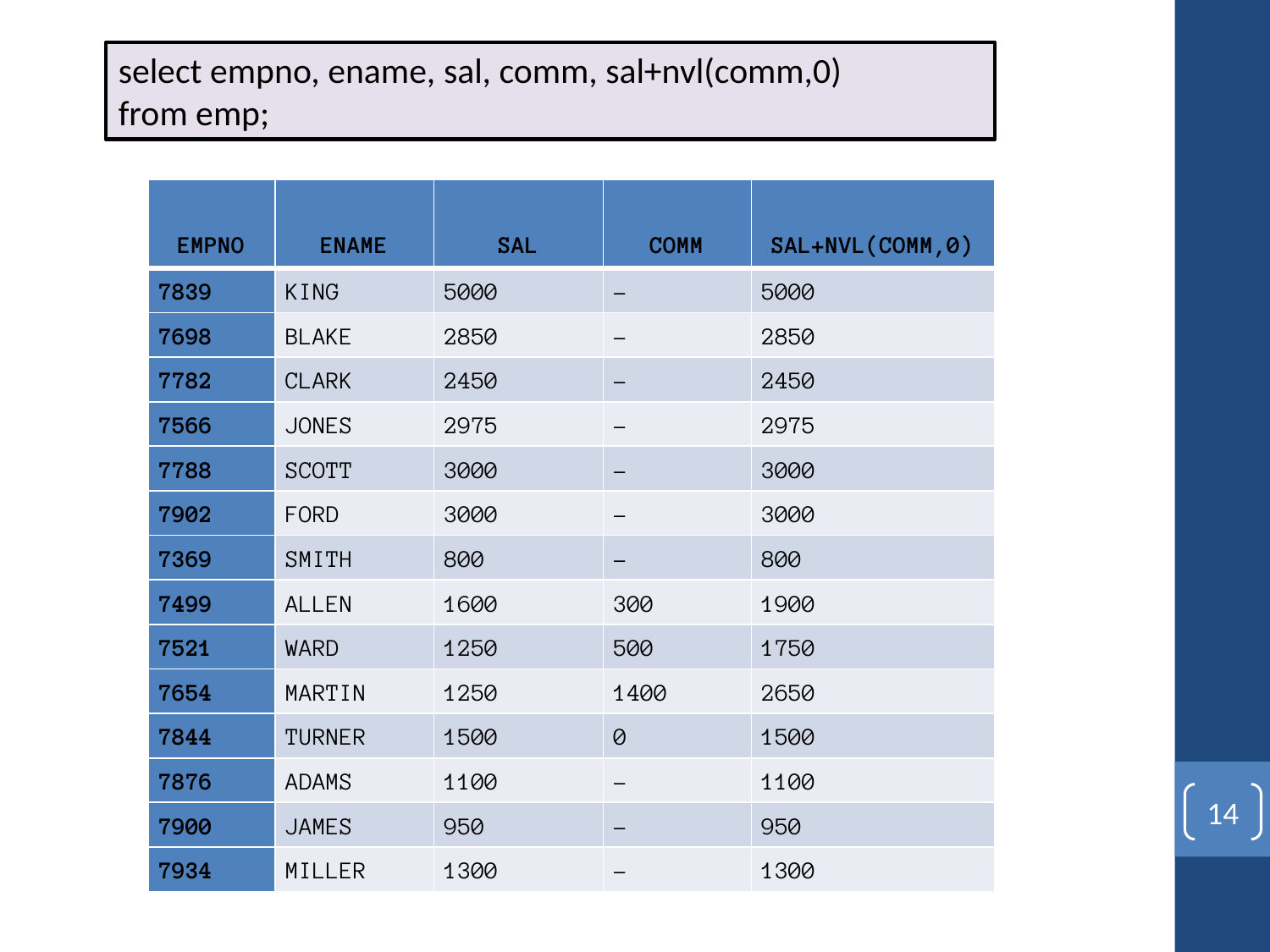

select empno, ename, sal, comm, sal+nvl(comm,0)
from emp;
| EMPNO | ENAME | SAL | COMM | SAL+NVL(COMM,0) |
| --- | --- | --- | --- | --- |
| 7839 | KING | 5000 | - | 5000 |
| 7698 | BLAKE | 2850 | - | 2850 |
| 7782 | CLARK | 2450 | - | 2450 |
| 7566 | JONES | 2975 | - | 2975 |
| 7788 | SCOTT | 3000 | - | 3000 |
| 7902 | FORD | 3000 | - | 3000 |
| 7369 | SMITH | 800 | - | 800 |
| 7499 | ALLEN | 1600 | 300 | 1900 |
| 7521 | WARD | 1250 | 500 | 1750 |
| 7654 | MARTIN | 1250 | 1400 | 2650 |
| 7844 | TURNER | 1500 | 0 | 1500 |
| 7876 | ADAMS | 1100 | - | 1100 |
| 7900 | JAMES | 950 | - | 950 |
| 7934 | MILLER | 1300 | - | 1300 |
14